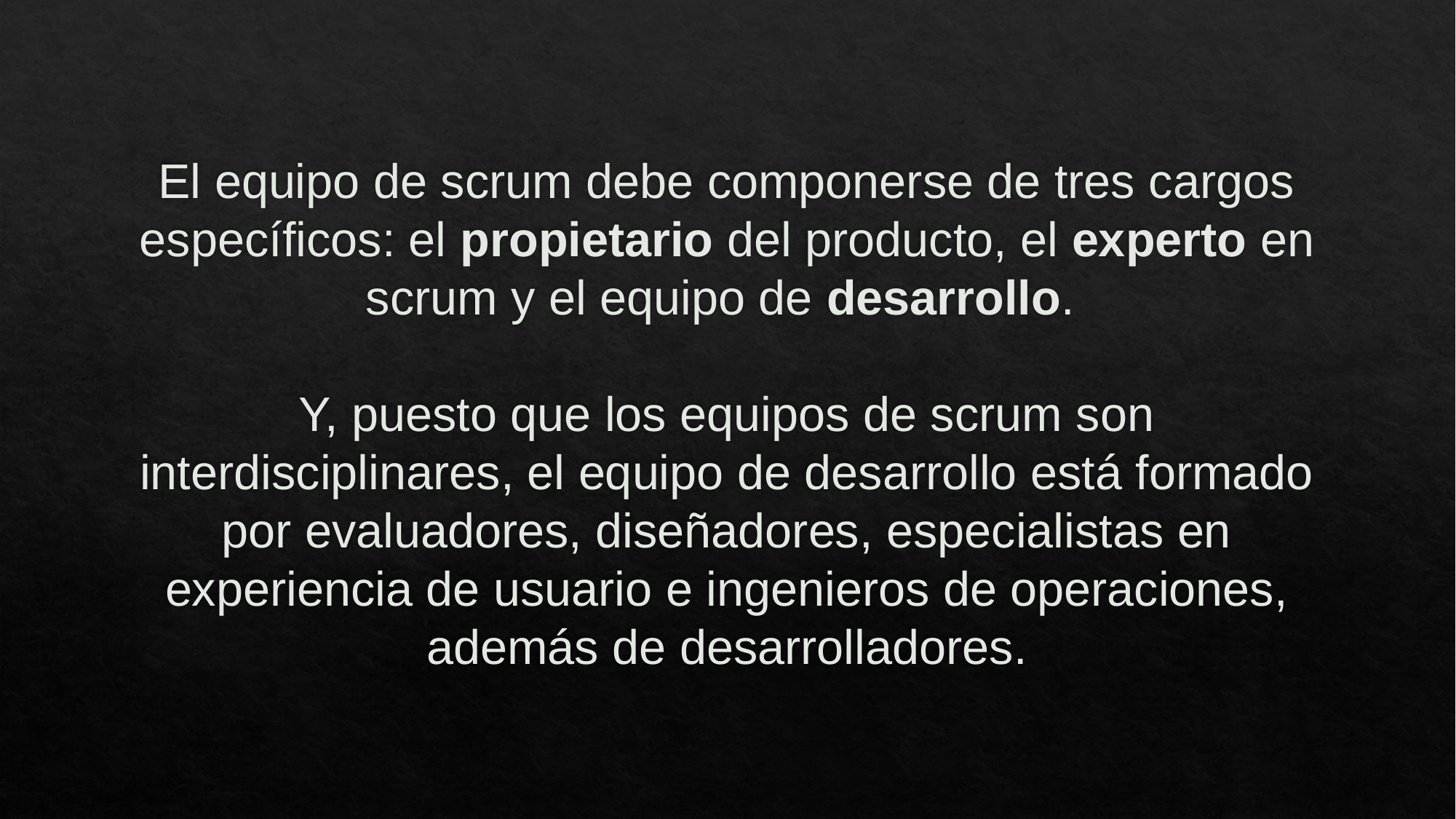

# El equipo de scrum debe componerse de tres cargos específicos: el propietario del producto, el experto en scrum y el equipo de desarrollo. Y, puesto que los equipos de scrum son interdisciplinares, el equipo de desarrollo está formado por evaluadores, diseñadores, especialistas en experiencia de usuario e ingenieros de operaciones, además de desarrolladores.